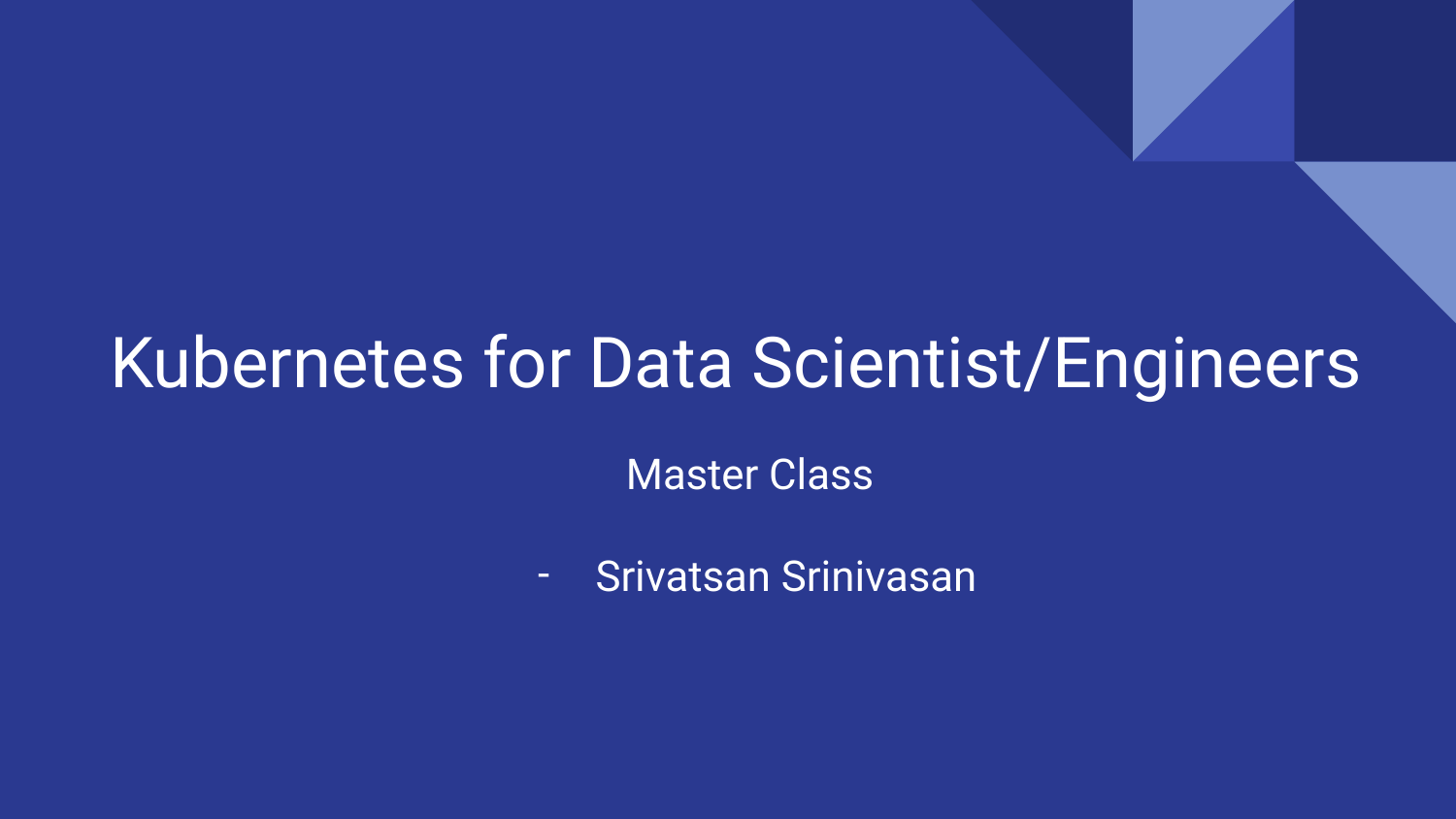

# Kubernetes for Data Scientist/Engineers
Master Class

Srivatsan Srinivasan